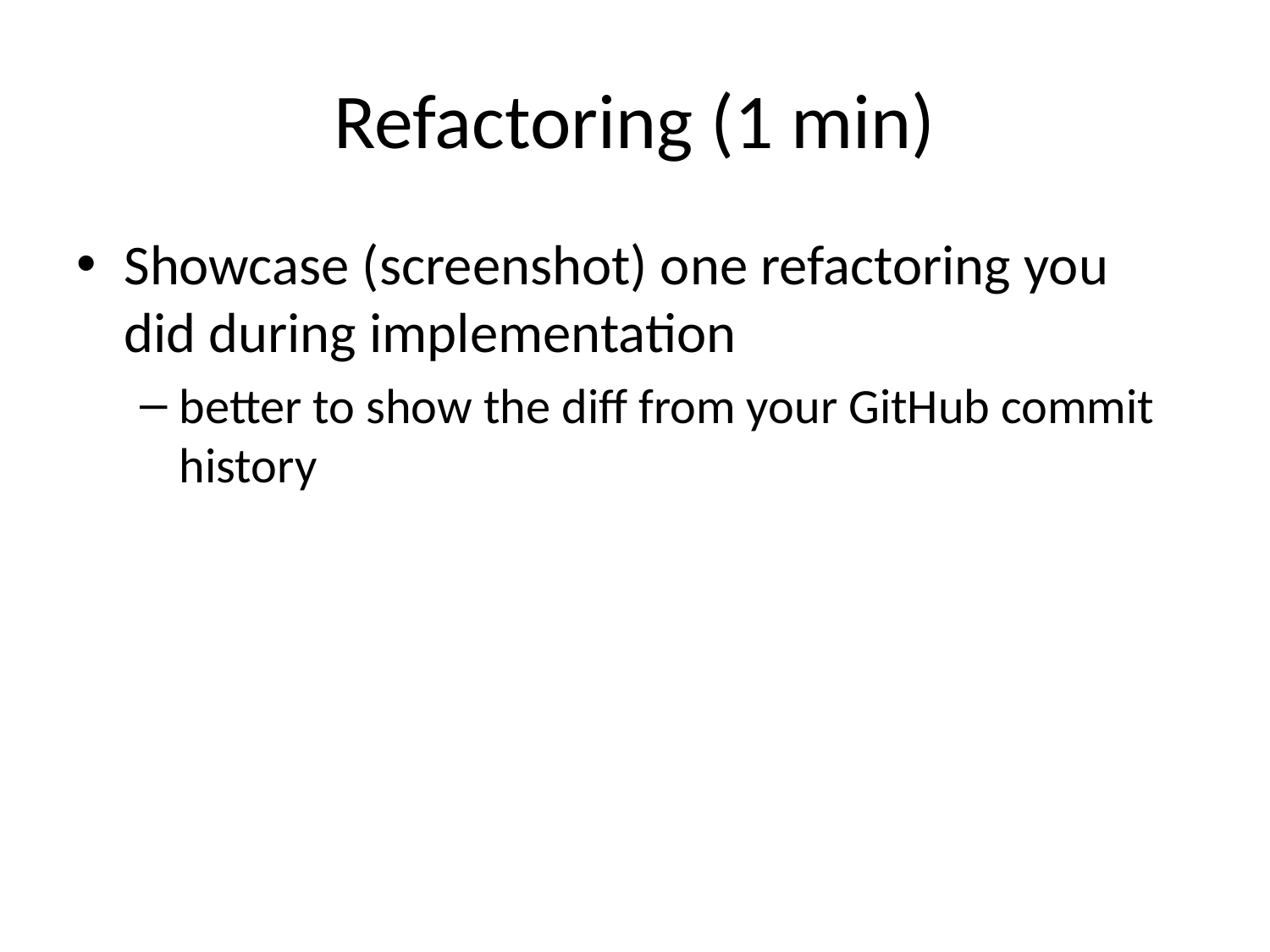

# Refactoring (1 min)
Showcase (screenshot) one refactoring you did during implementation
better to show the diff from your GitHub commit history